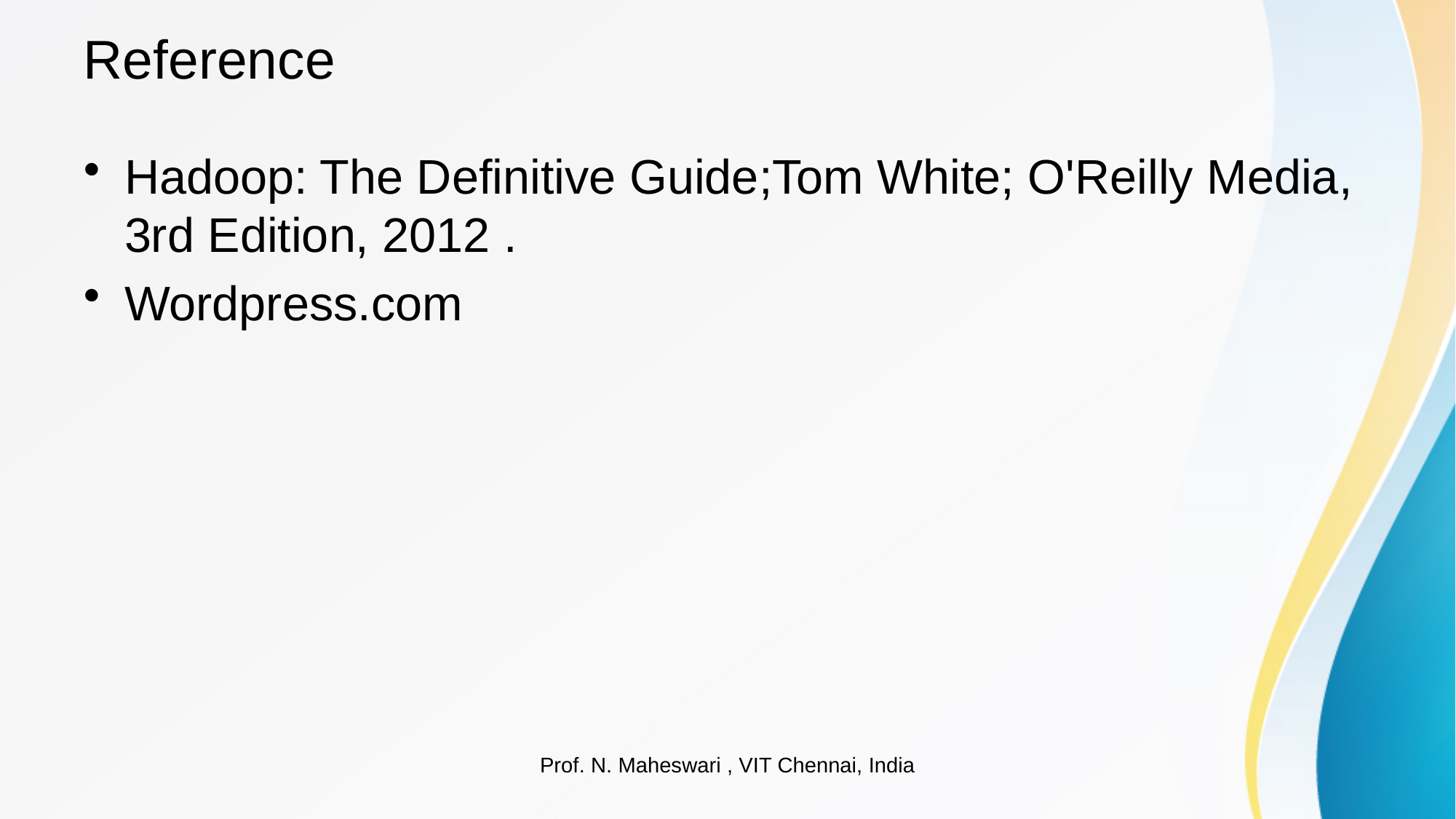

# Reference
Hadoop: The Definitive Guide;Tom White; O'Reilly Media, 3rd Edition, 2012 .
Wordpress.com
Prof. N. Maheswari , VIT Chennai, India
22